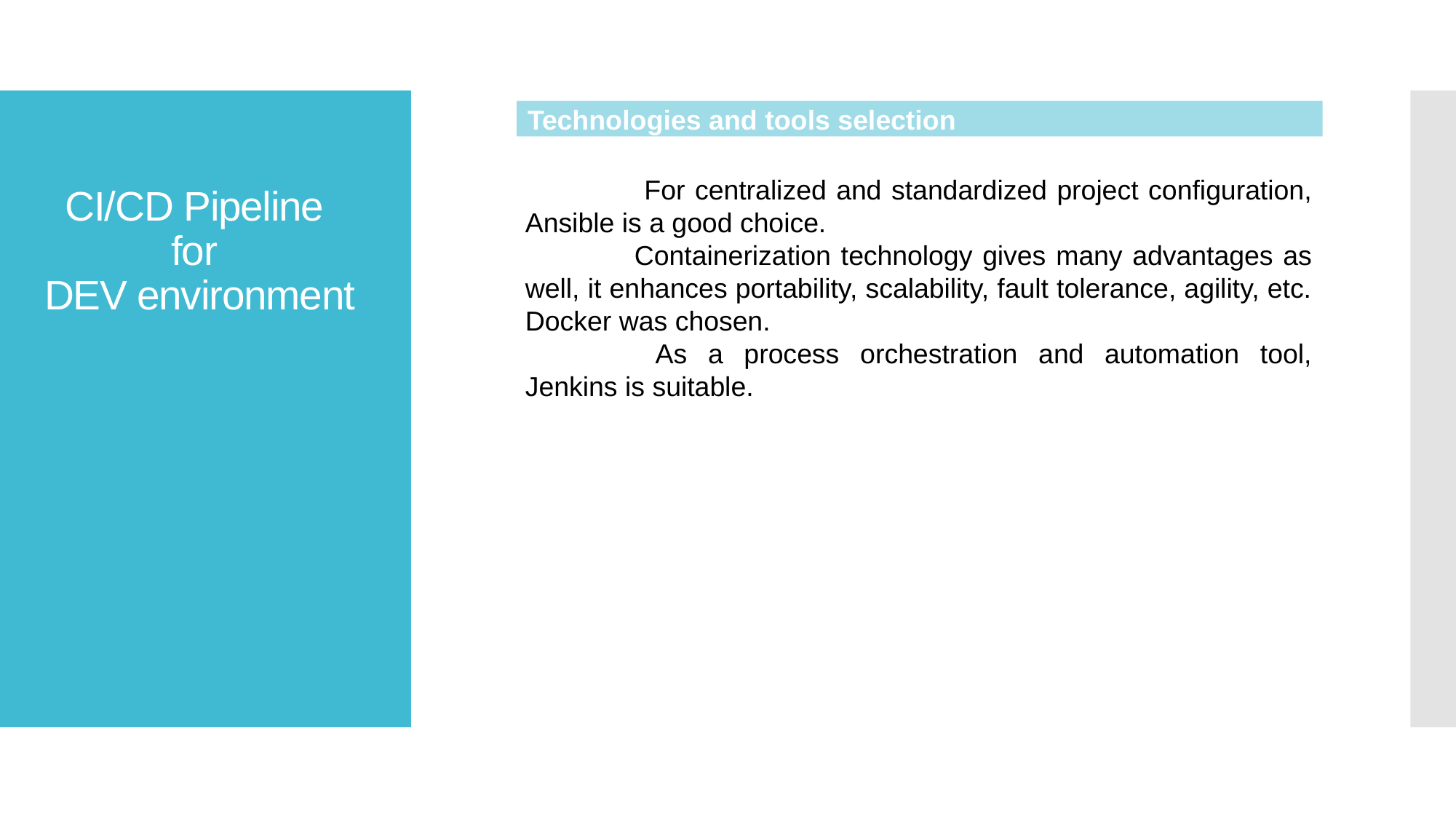

Technologies and tools selection
# CI/CD Pipeline for DEV environment
	 For centralized and standardized project configuration, Ansible is a good choice.
	Containerization technology gives many advantages as well, it enhances portability, scalability, fault tolerance, agility, etc. Docker was chosen.
	 As a process orchestration and automation tool, Jenkins is suitable.